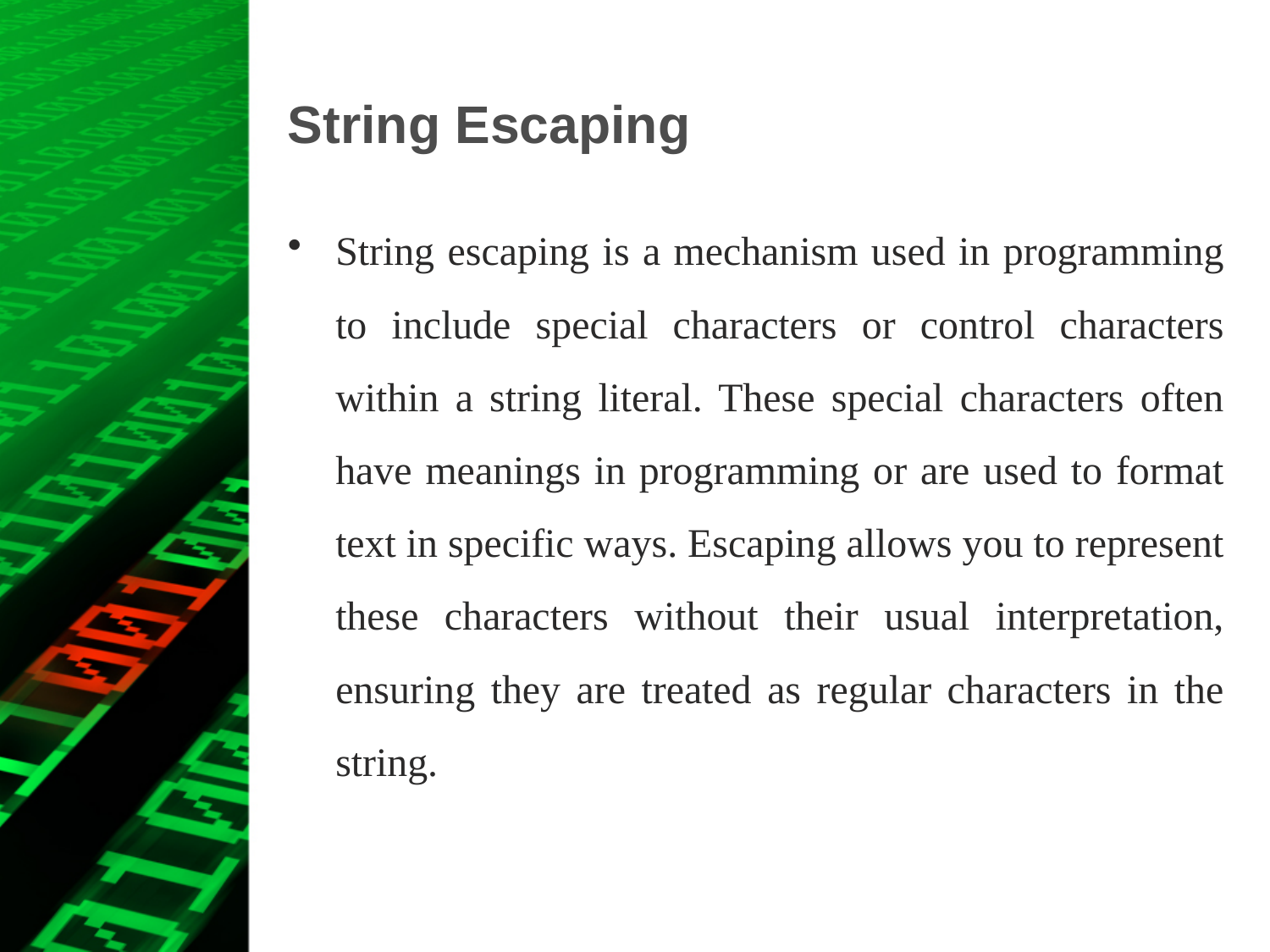

# String Escaping
String escaping is a mechanism used in programming to include special characters or control characters within a string literal. These special characters often have meanings in programming or are used to format text in specific ways. Escaping allows you to represent these characters without their usual interpretation, ensuring they are treated as regular characters in the string.